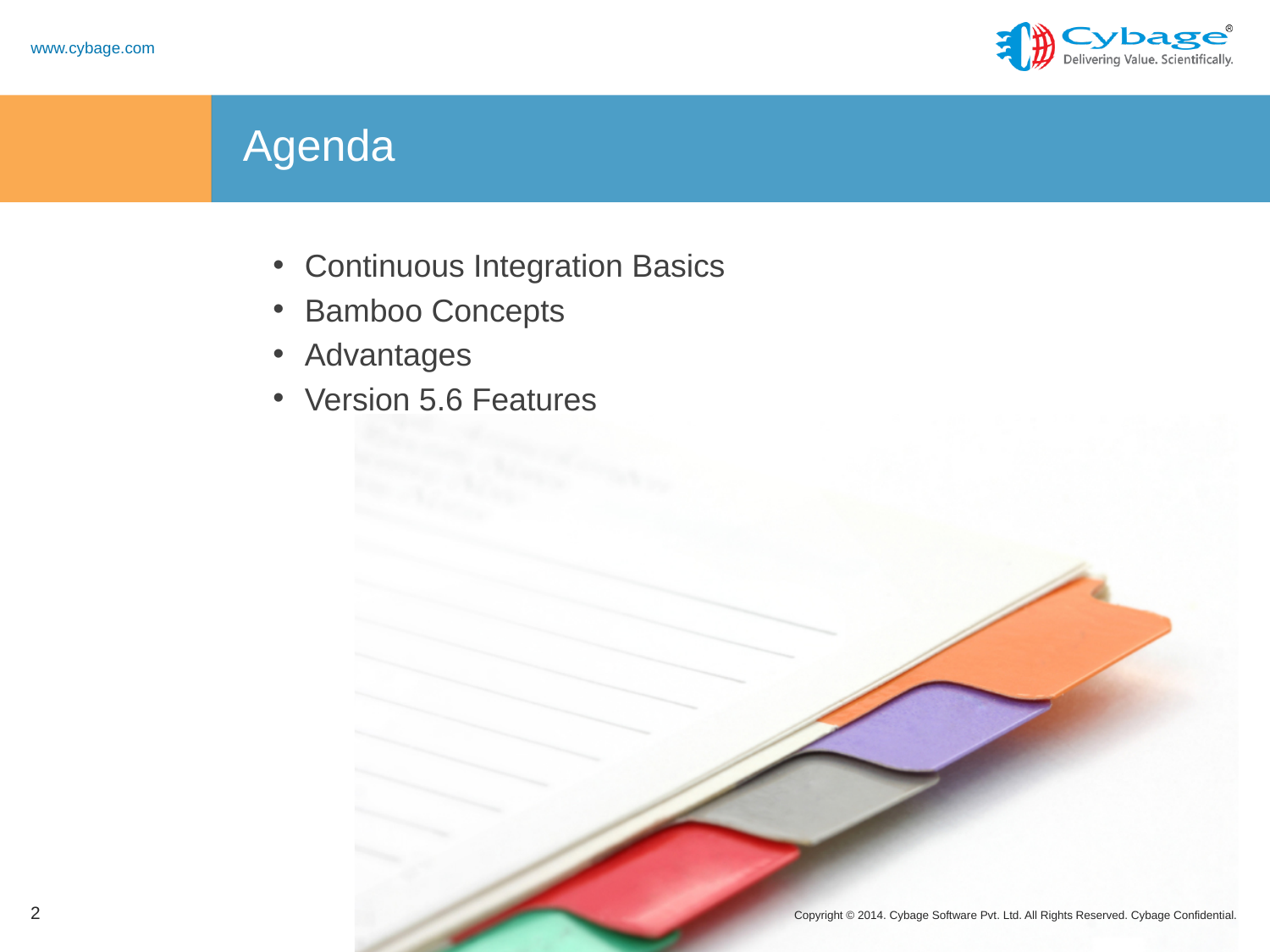

# Agenda
Continuous Integration Basics
Bamboo Concepts
Advantages
Version 5.6 Features

2